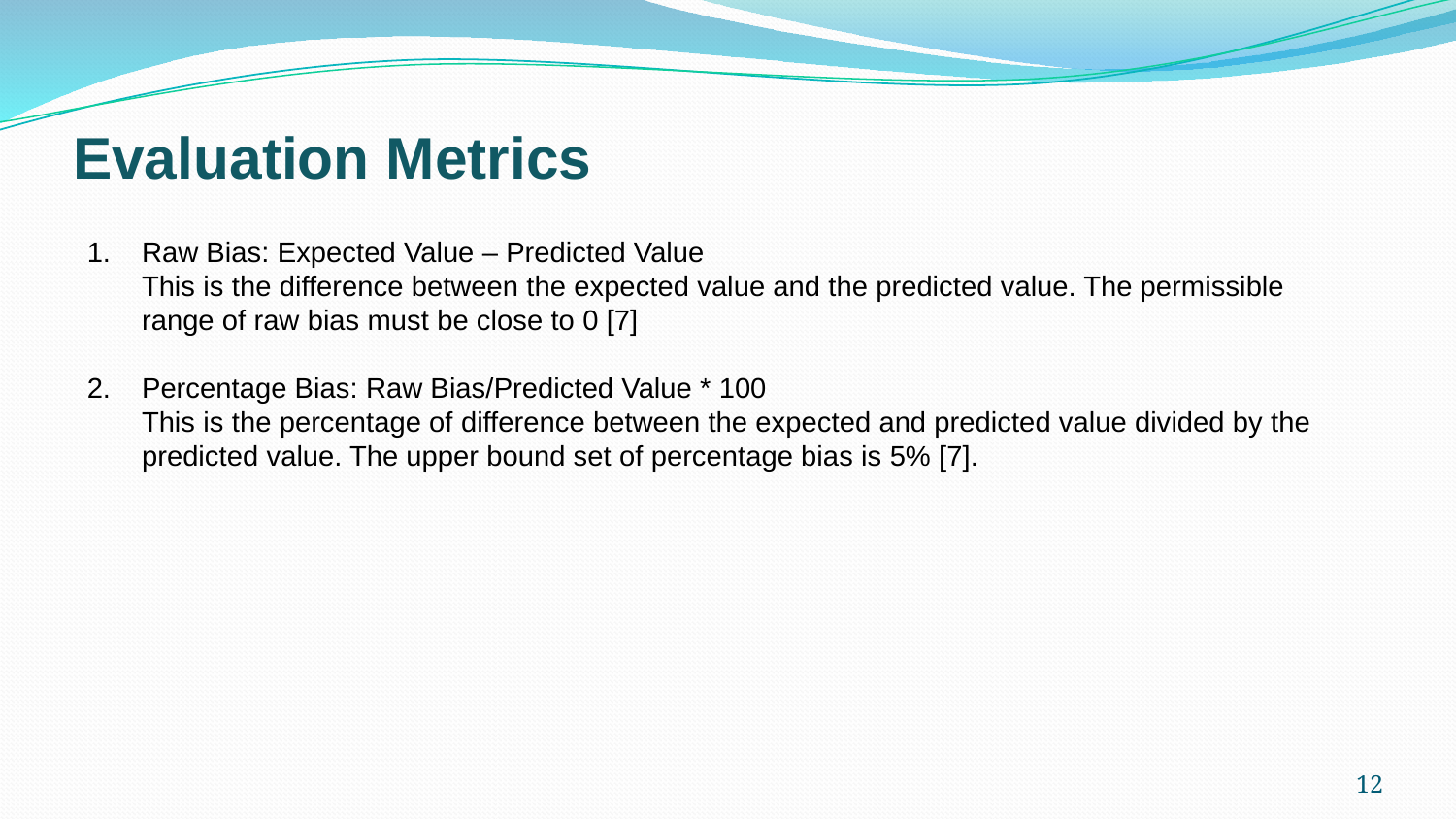

Evaluation Metrics
Raw Bias: Expected Value – Predicted Value
	This is the difference between the expected value and the predicted value. The permissible range of raw bias must be close to 0 [7]

Percentage Bias: Raw Bias/Predicted Value * 100
	This is the percentage of difference between the expected and predicted value divided by the predicted value. The upper bound set of percentage bias is 5% [7].

12